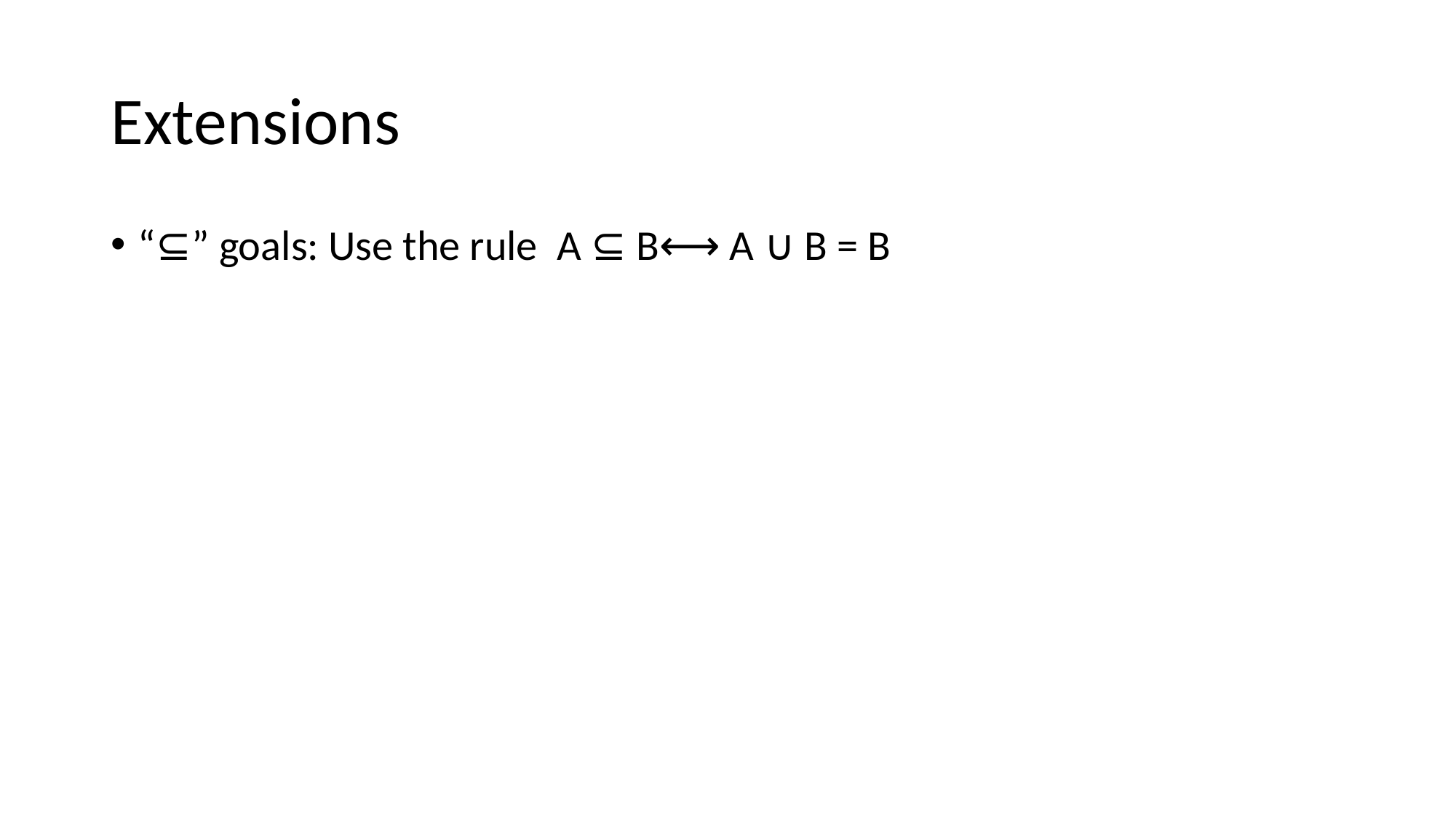

# Extensions
“⊆” goals: Use the rule  A ⊆ B⟷ A ∪ B = B